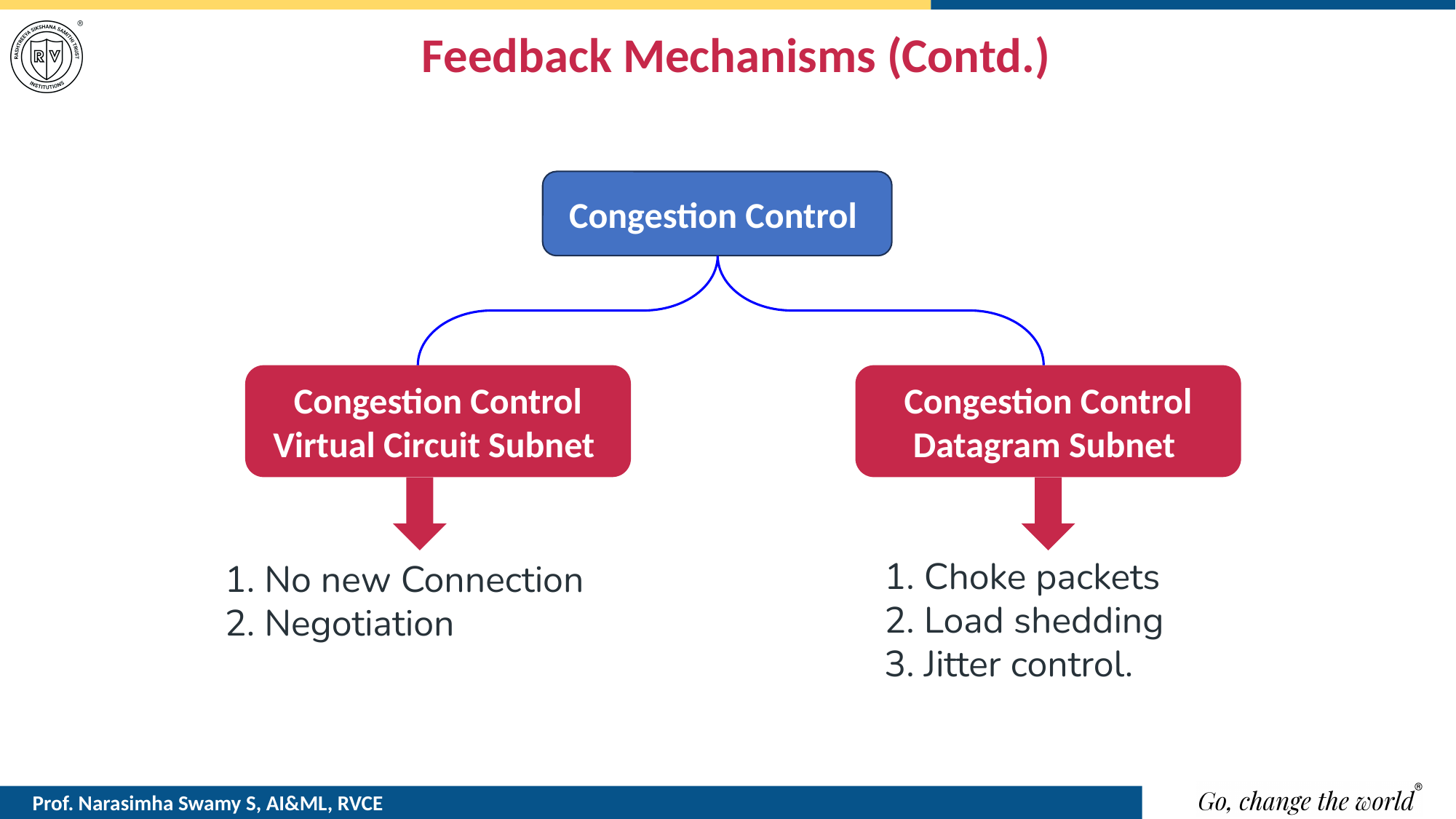

# Feedback Mechanisms (Contd.)

Congestion Control
Congestion Control
Virtual Circuit Subnet
Congestion Control
Datagram Subnet

 Choke packets
 Load shedding
 Jitter control.
 No new Connection
 Negotiation